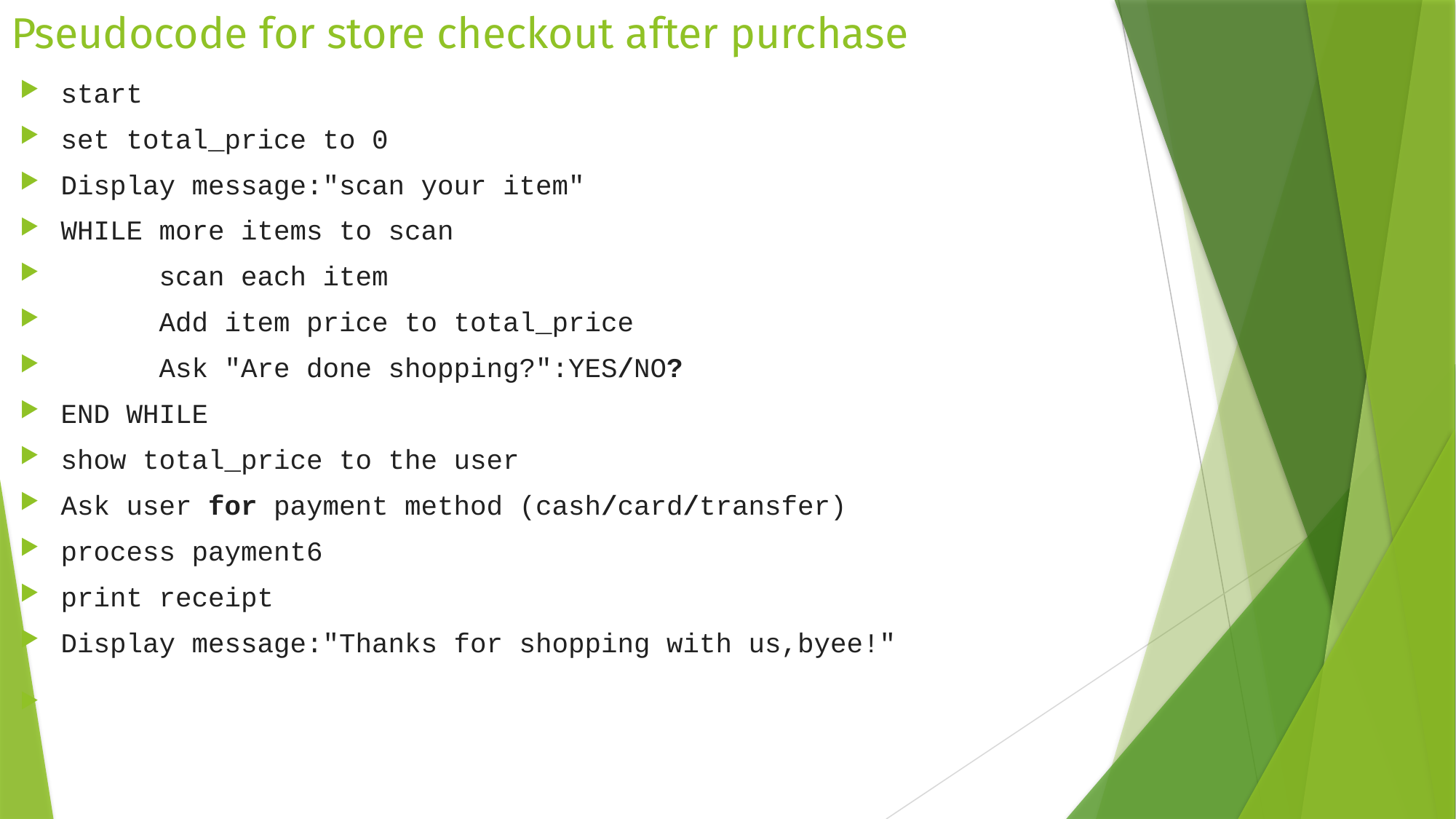

# Pseudocode for store checkout after purchase
start
set total_price to 0
Display message:"scan your item"
WHILE more items to scan
      scan each item
      Add item price to total_price
      Ask "Are done shopping?":YES/NO?
END WHILE
show total_price to the user
Ask user for payment method (cash/card/transfer)
process payment6
print receipt
Display message:"Thanks for shopping with us,byee!"